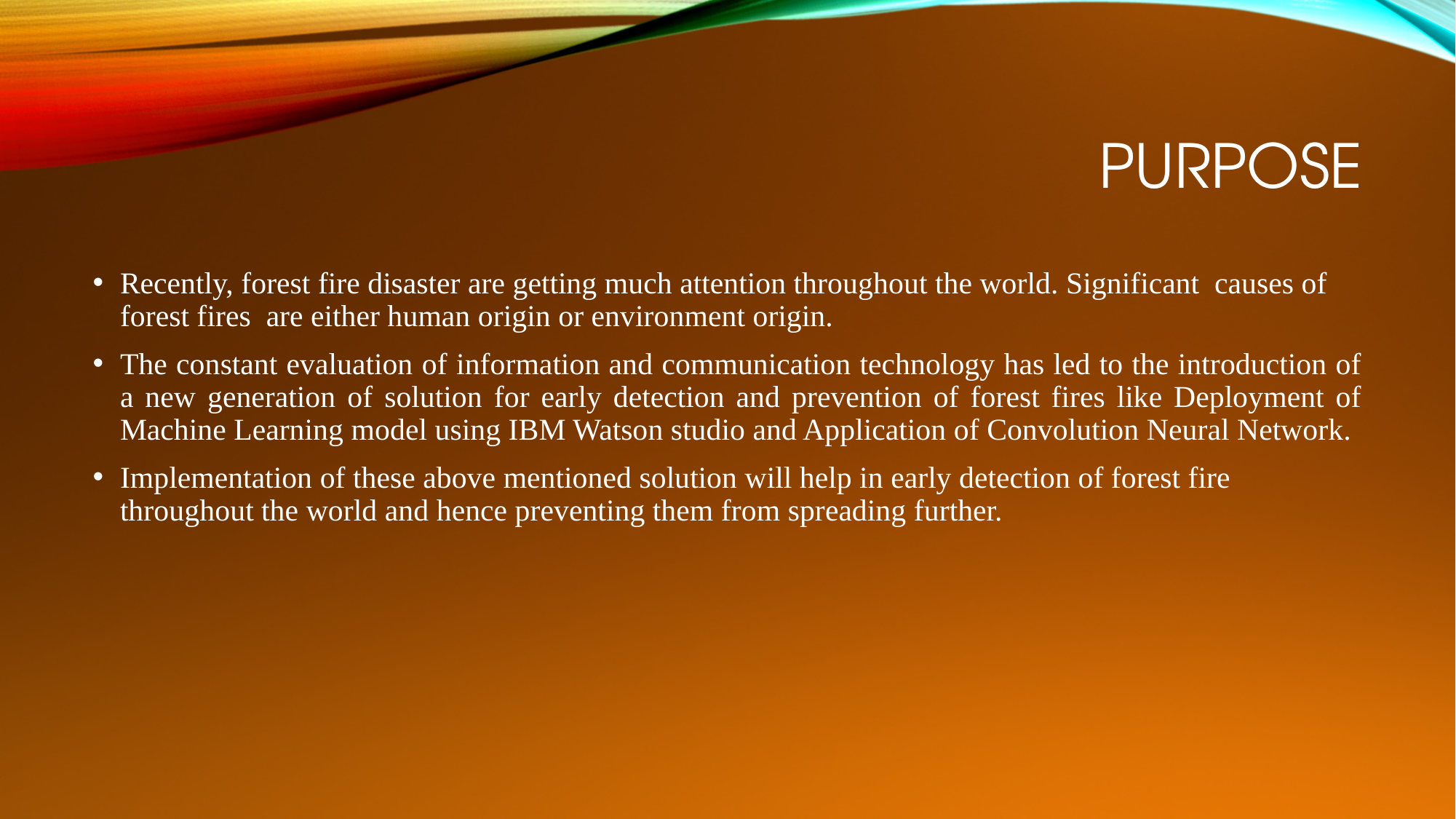

# Purpose
Recently, forest fire disaster are getting much attention throughout the world. Significant  causes of forest fires  are either human origin or environment origin.
The constant evaluation of information and communication technology has led to the introduction of a new generation of solution for early detection and prevention of forest fires like Deployment of Machine Learning model using IBM Watson studio and Application of Convolution Neural Network.
Implementation of these above mentioned solution will help in early detection of forest fire throughout the world and hence preventing them from spreading further.